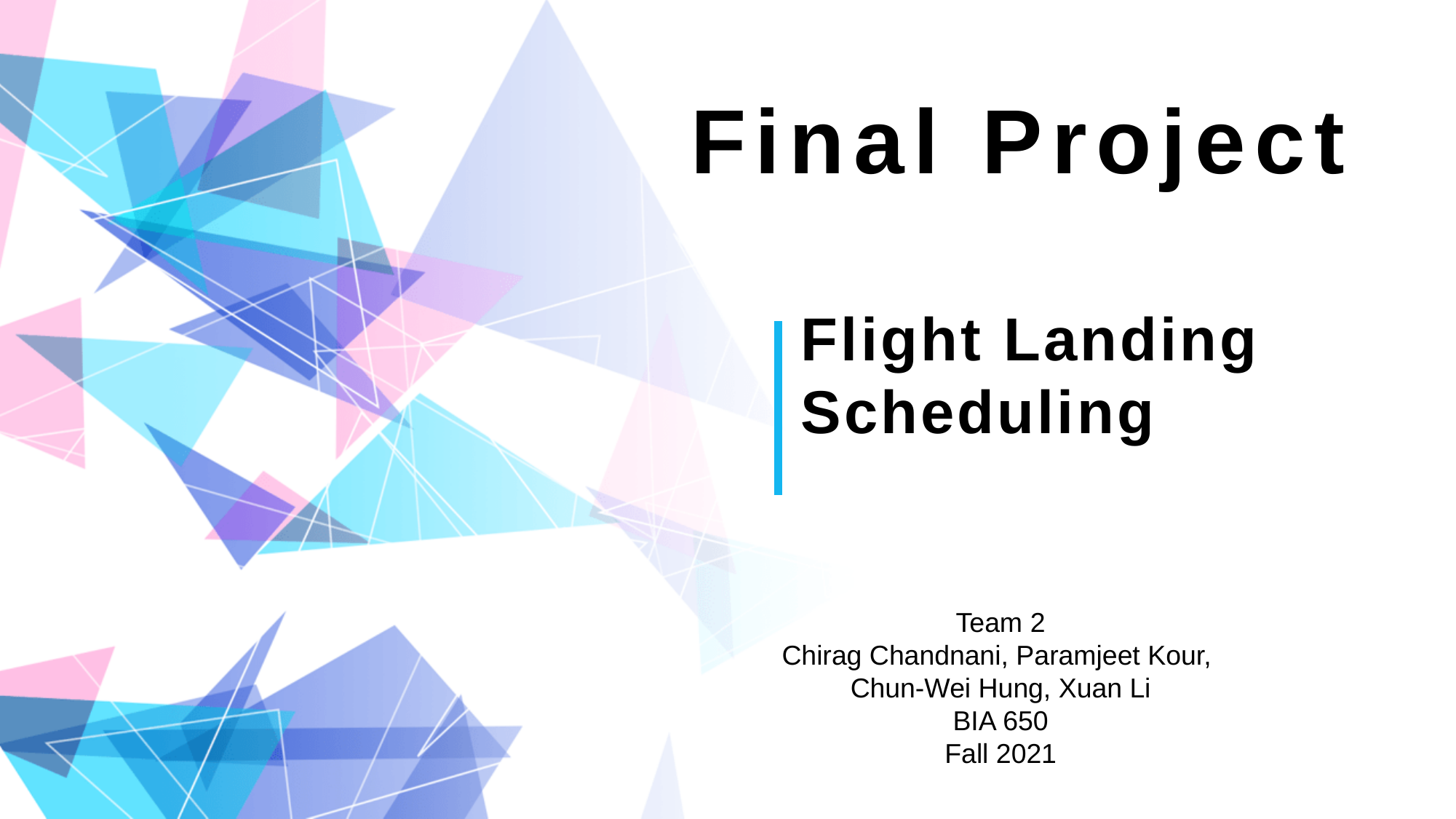

Final Project
Flight Landing Scheduling
Team 2
Chirag Chandnani, Paramjeet Kour,
Chun-Wei Hung, Xuan Li
BIA 650
Fall 2021